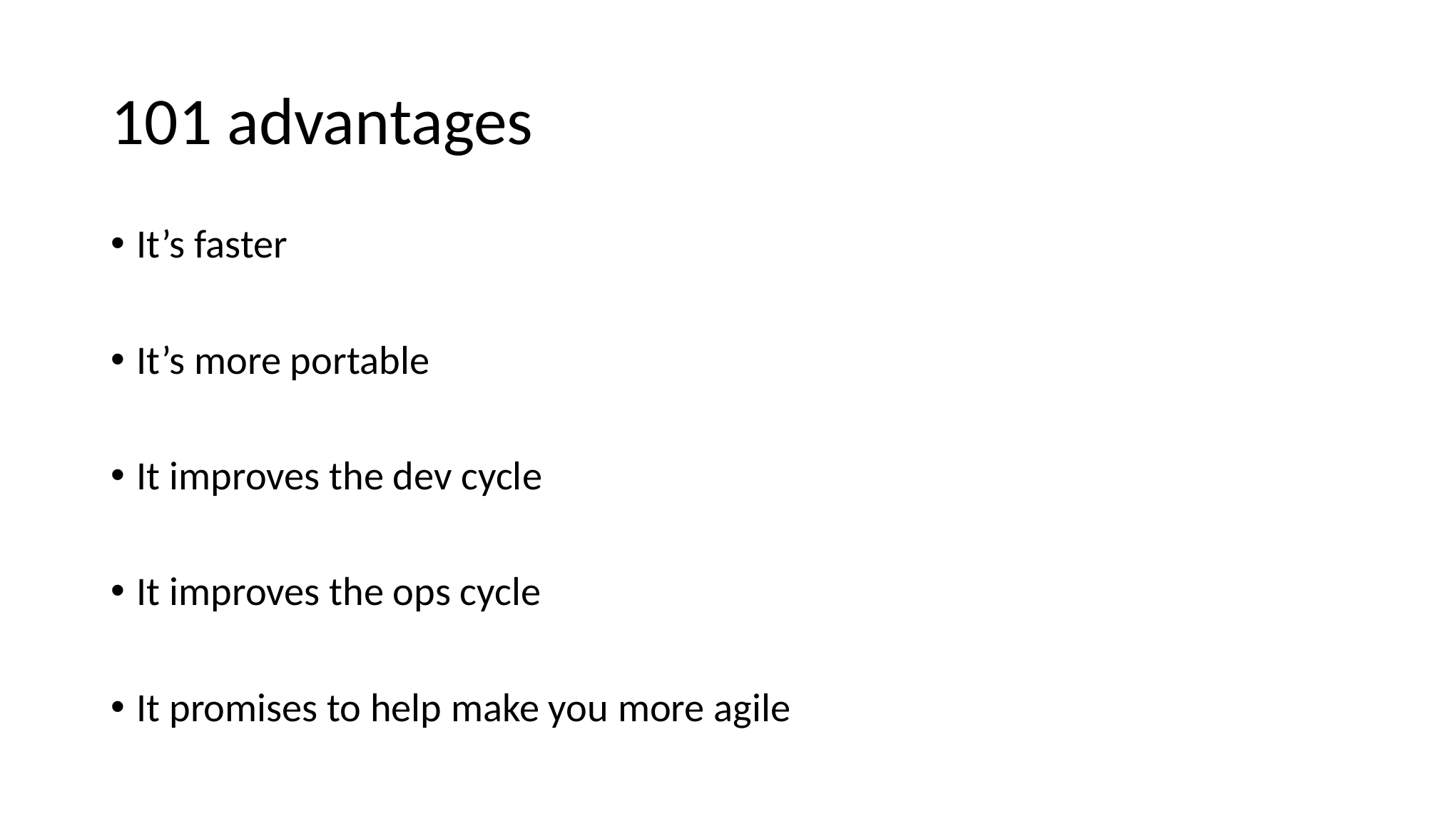

# 101 advantages
It’s faster

It’s more portable

It improves the dev cycle

It improves the ops cycle

It promises to help make you more agile